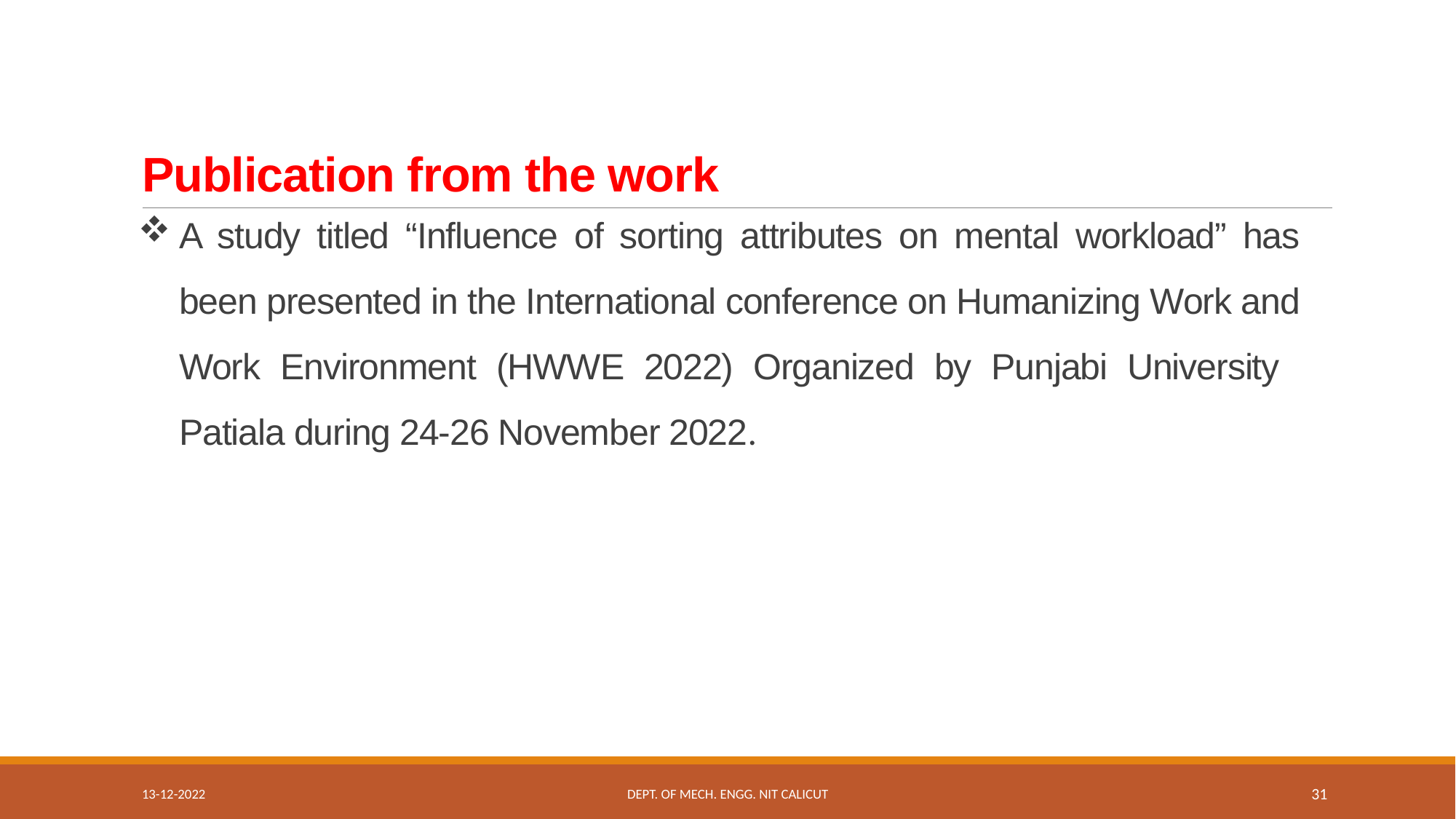

# Publication from the work

A study titled “Influence of sorting attributes on mental workload” has been presented in the International conference on Humanizing Work and Work Environment (HWWE 2022) Organized by Punjabi University  Patiala during 24-26 November 2022.
13-12-2022
Dept. of Mech. Engg. NIT Calicut
31